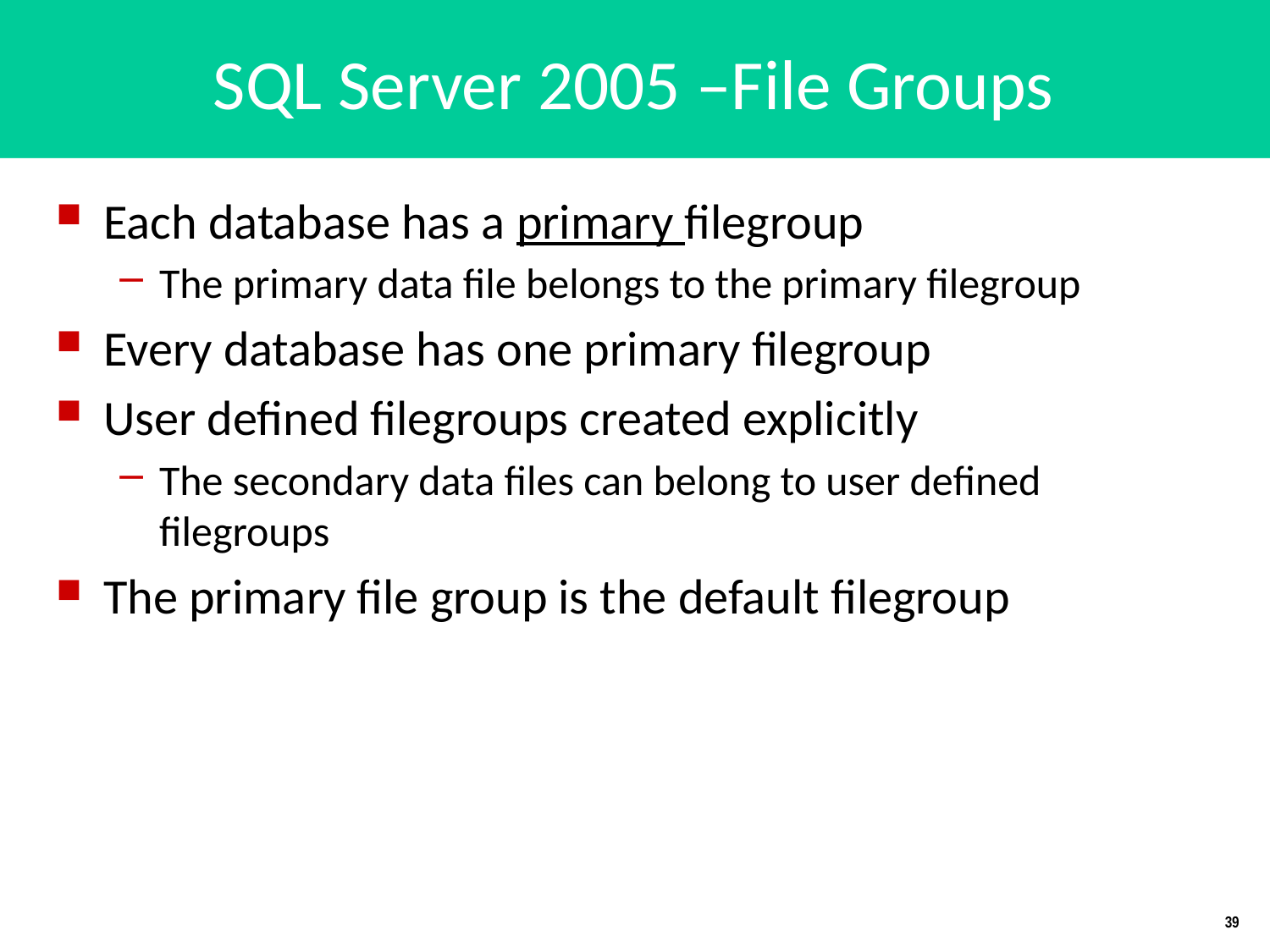

# SQL Server 2005 –File Groups
Each database has a primary filegroup
The primary data file belongs to the primary filegroup
Every database has one primary filegroup
User defined filegroups created explicitly
The secondary data files can belong to user defined filegroups
The primary file group is the default filegroup